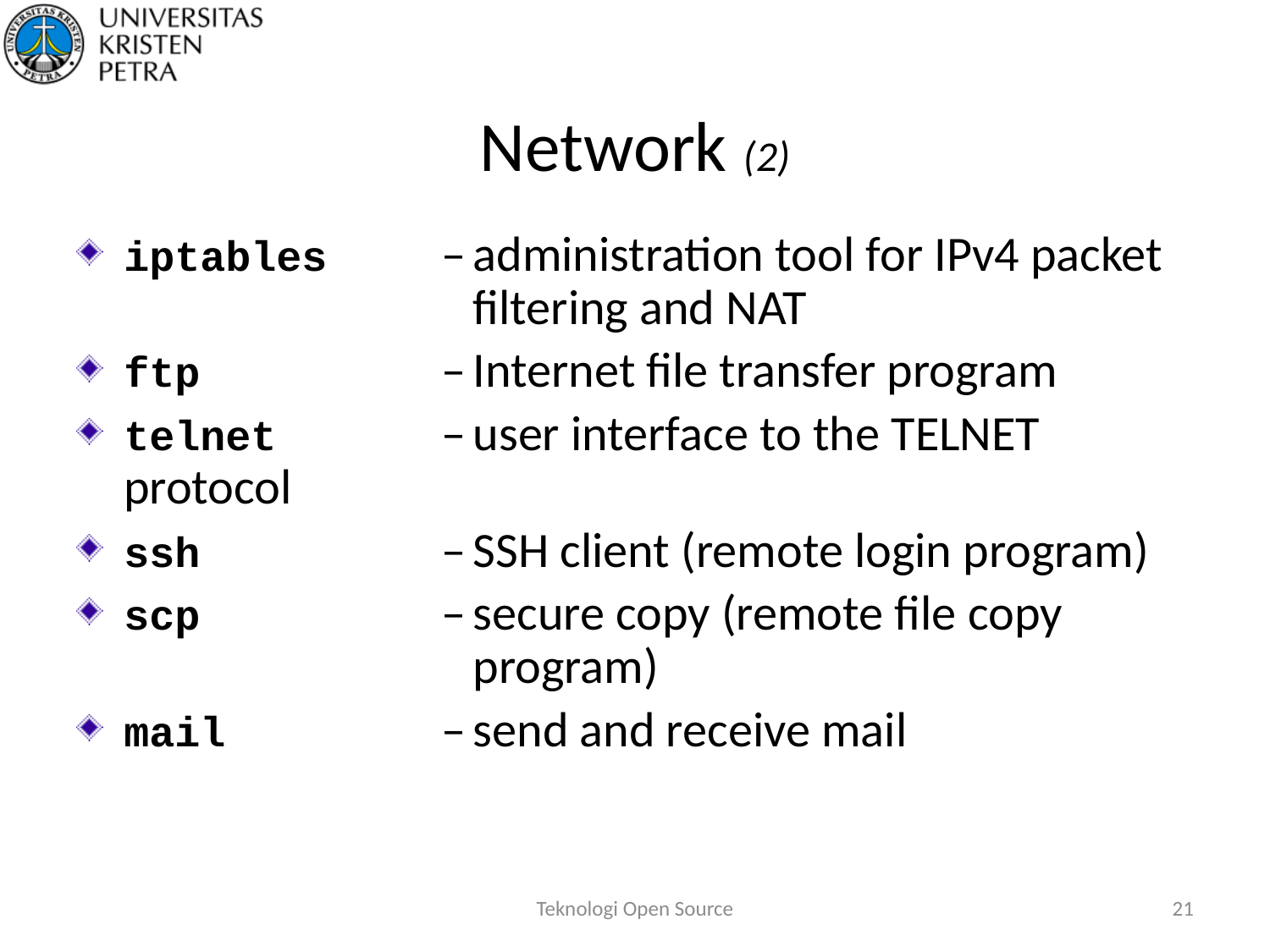

# Network (2)
iptables	–	administration tool for IPv4 packet
		filtering and NAT
ftp	–	Internet file transfer program
telnet	–	user interface to the TELNET protocol
ssh	–	SSH client (remote login program)
scp	–	secure copy (remote file copy
		program)
mail	–	send and receive mail
Teknologi Open Source
21